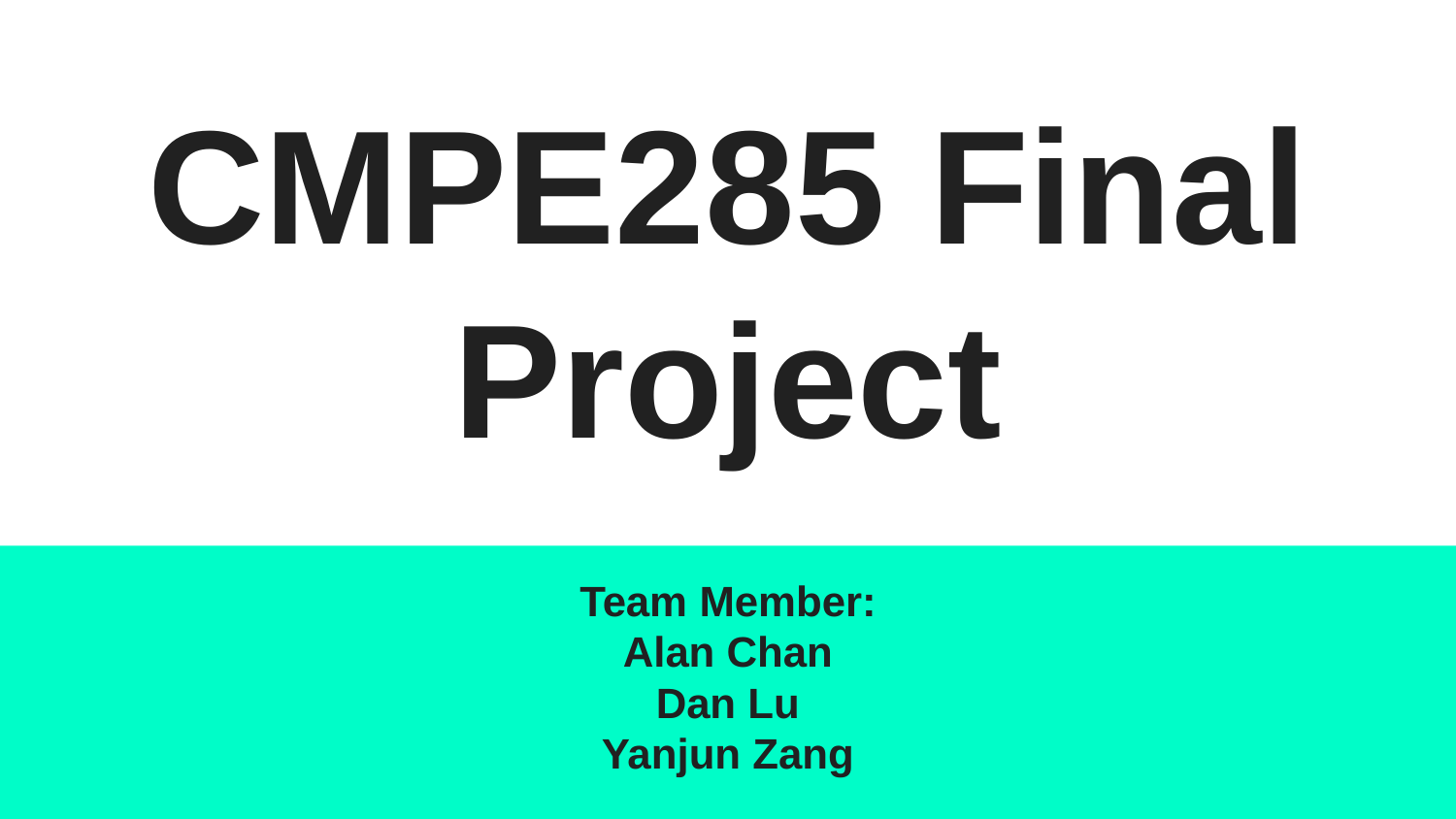

# CMPE285 Final Project
Team Member:
Alan Chan
Dan Lu
Yanjun Zang